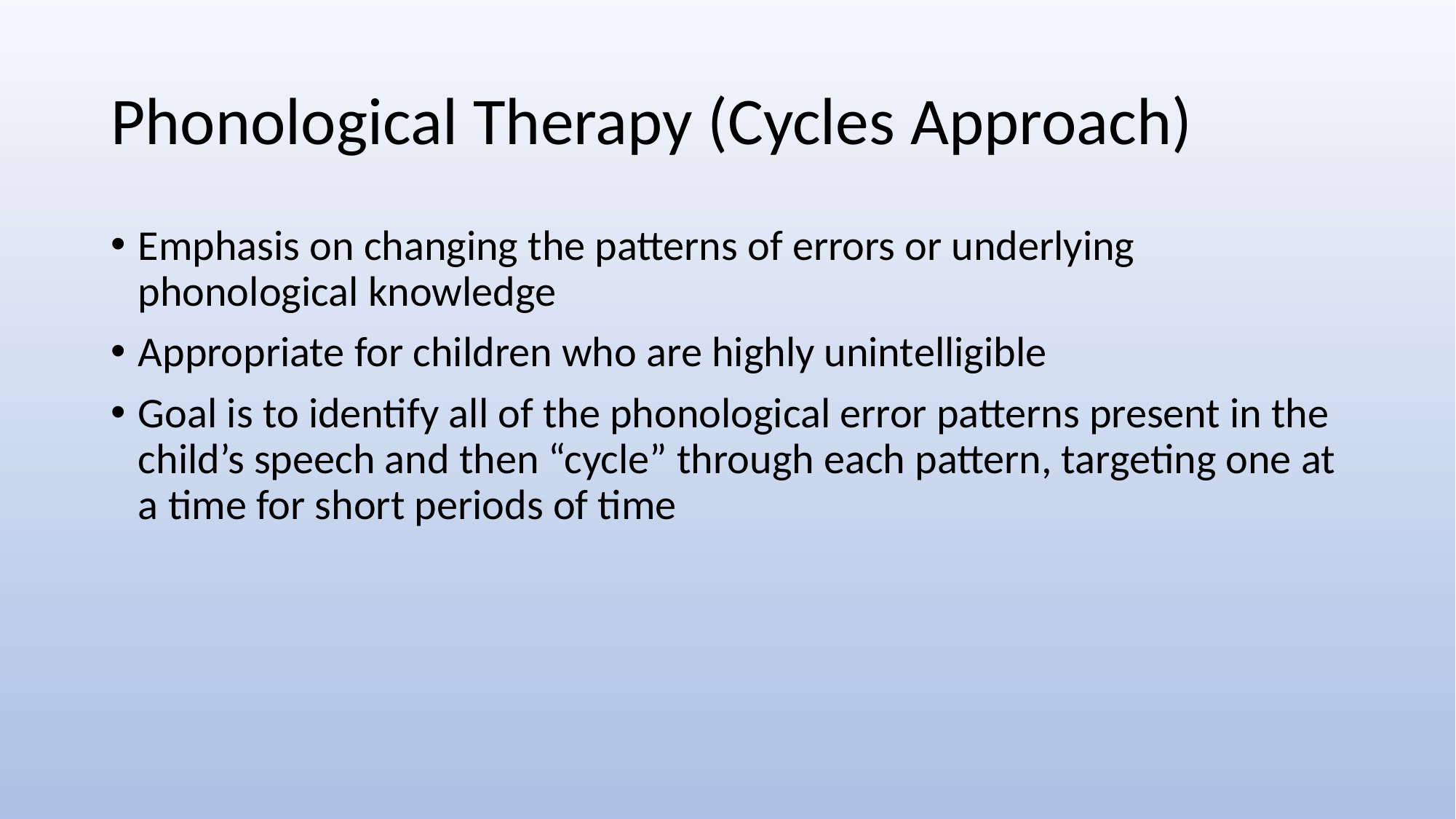

# Phonological Therapy (Cycles Approach)
Emphasis on changing the patterns of errors or underlying phonological knowledge
Appropriate for children who are highly unintelligible
Goal is to identify all of the phonological error patterns present in the child’s speech and then “cycle” through each pattern, targeting one at a time for short periods of time